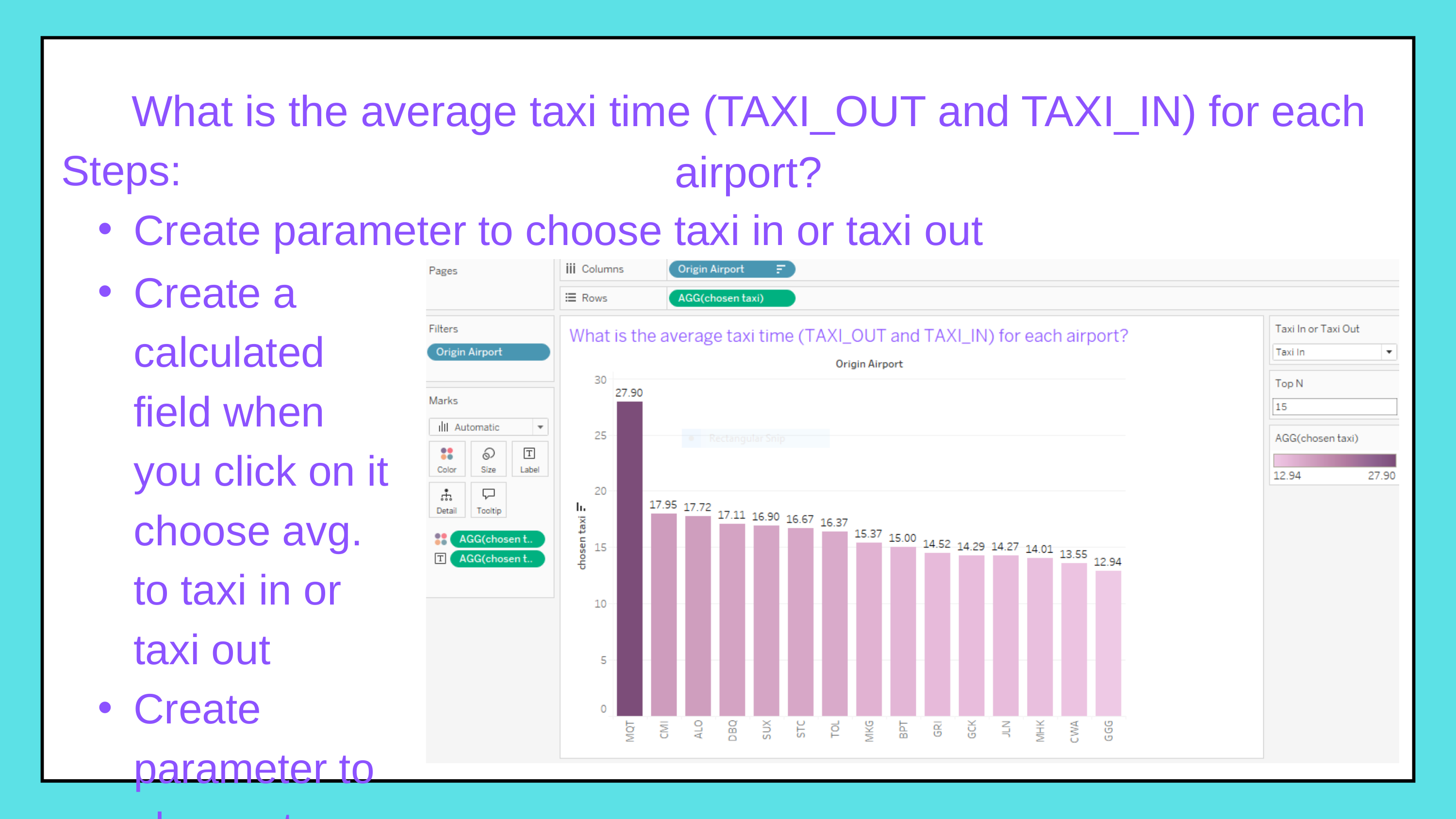

What is the average taxi time (TAXI_OUT and TAXI_IN) for each airport?
Steps:
Create parameter to choose taxi in or taxi out
Create a calculated field when you click on it choose avg. to taxi in or taxi out
Create parameter to choose top n
Show relationship